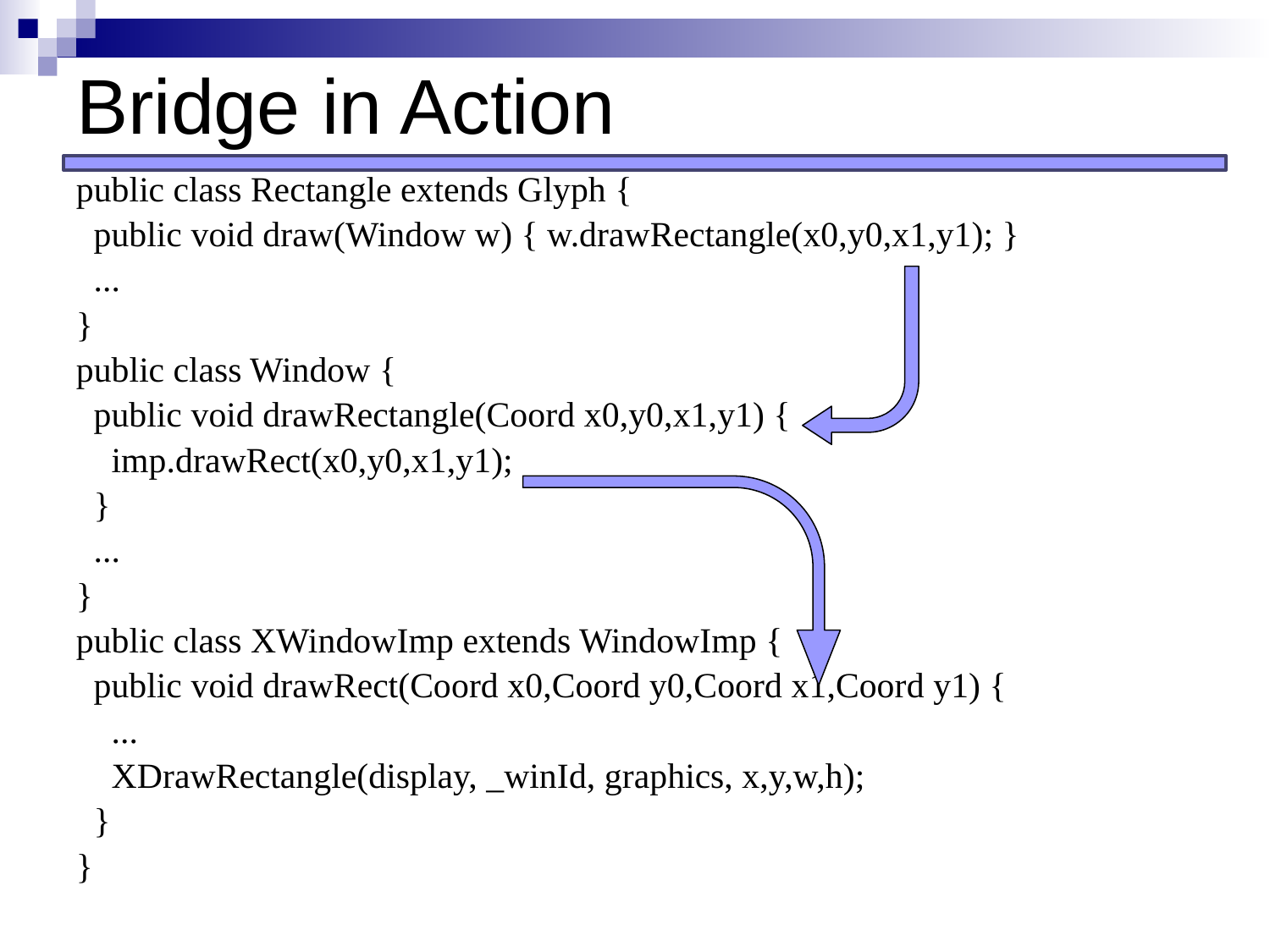

# Bridge in Action
public class Rectangle extends Glyph {
  public void draw(Window w) { w.drawRectangle(x0,y0,x1,y1); }
  ...
}
public class Window {
  public void drawRectangle(Coord x0,y0,x1,y1) {
    imp.drawRect(x0,y0,x1,y1);
  }
  ...
}
public class XWindowImp extends WindowImp {
  public void drawRect(Coord x0,Coord y0,Coord x1,Coord y1) {
    ...
    XDrawRectangle(display, _winId, graphics, x,y,w,h);
  }
}